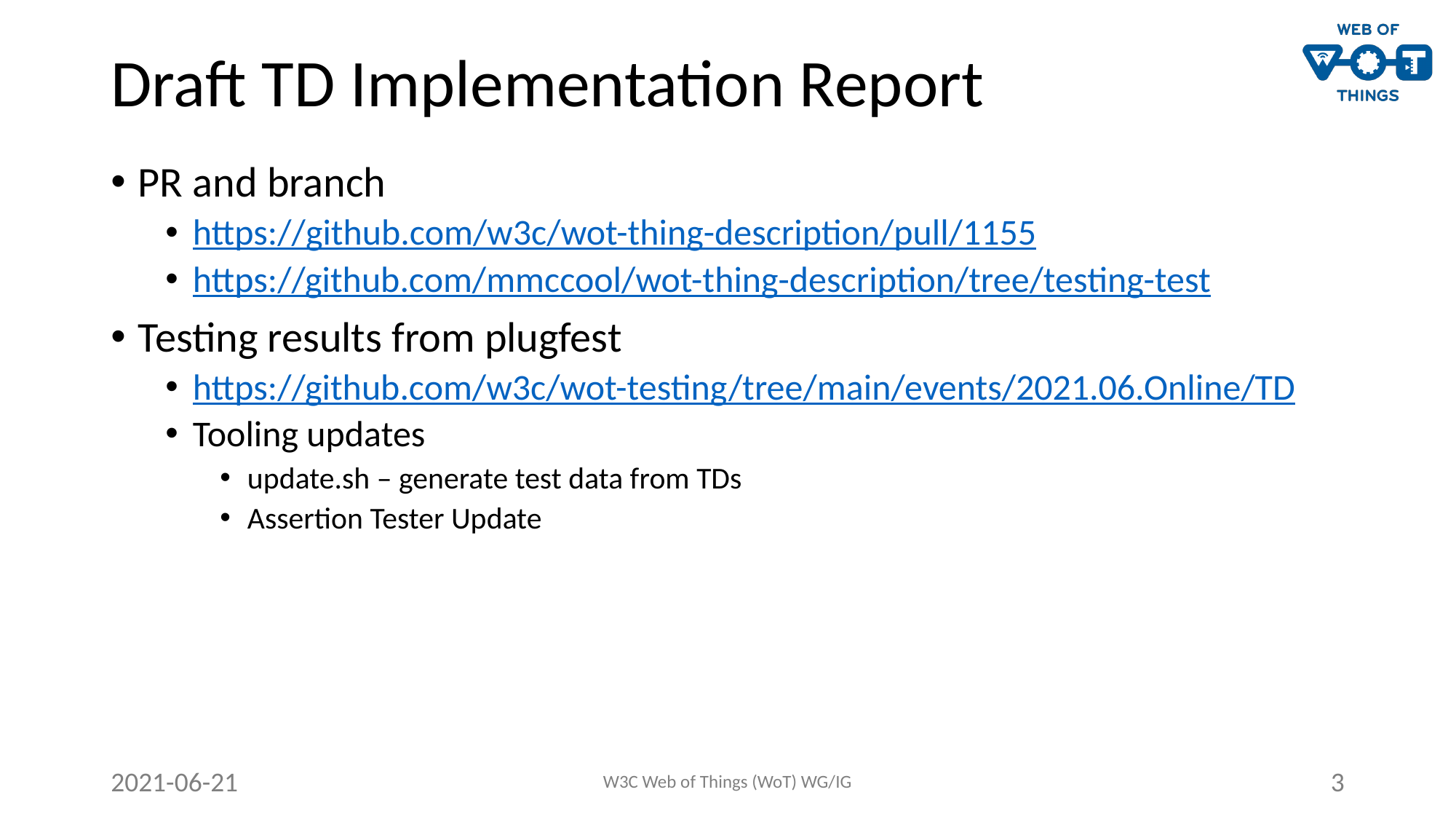

# Draft TD Implementation Report
PR and branch
https://github.com/w3c/wot-thing-description/pull/1155
https://github.com/mmccool/wot-thing-description/tree/testing-test
Testing results from plugfest
https://github.com/w3c/wot-testing/tree/main/events/2021.06.Online/TD
Tooling updates
update.sh – generate test data from TDs
Assertion Tester Update

2021-06-21
W3C Web of Things (WoT) WG/IG
3